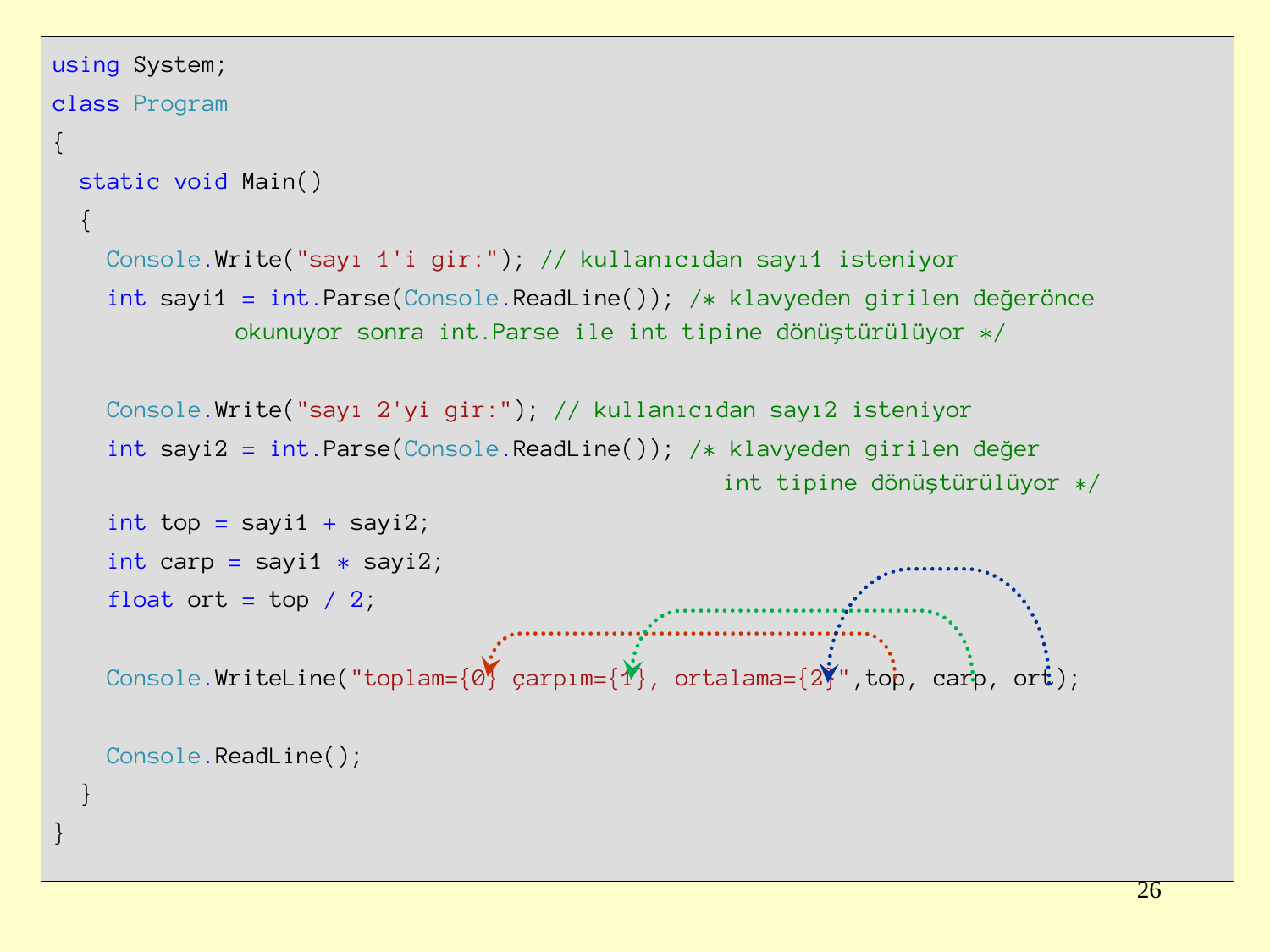

using System;
class Program
{
  static void Main()
  {
    Console.Write("sayı 1'i gir:"); // kullanıcıdan sayı1 isteniyor
    int sayi1 = int.Parse(Console.ReadLine()); /* klavyeden girilen değerönce
          okunuyor sonra int.Parse ile int tipine dönüştürülüyor */

    Console.Write("sayı 2'yi gir:"); // kullanıcıdan sayı2 isteniyor
    int sayi2 = int.Parse(Console.ReadLine()); /* klavyeden girilen değer
                                              int tipine dönüştürülüyor */
    int top = sayi1 + sayi2;
    int carp = sayi1 * sayi2;
    float ort = top / 2;

    Console.WriteLine("toplam={0} çarpım={1}, ortalama={2}",top, carp, ort);

    Console.ReadLine();
  }
}

26